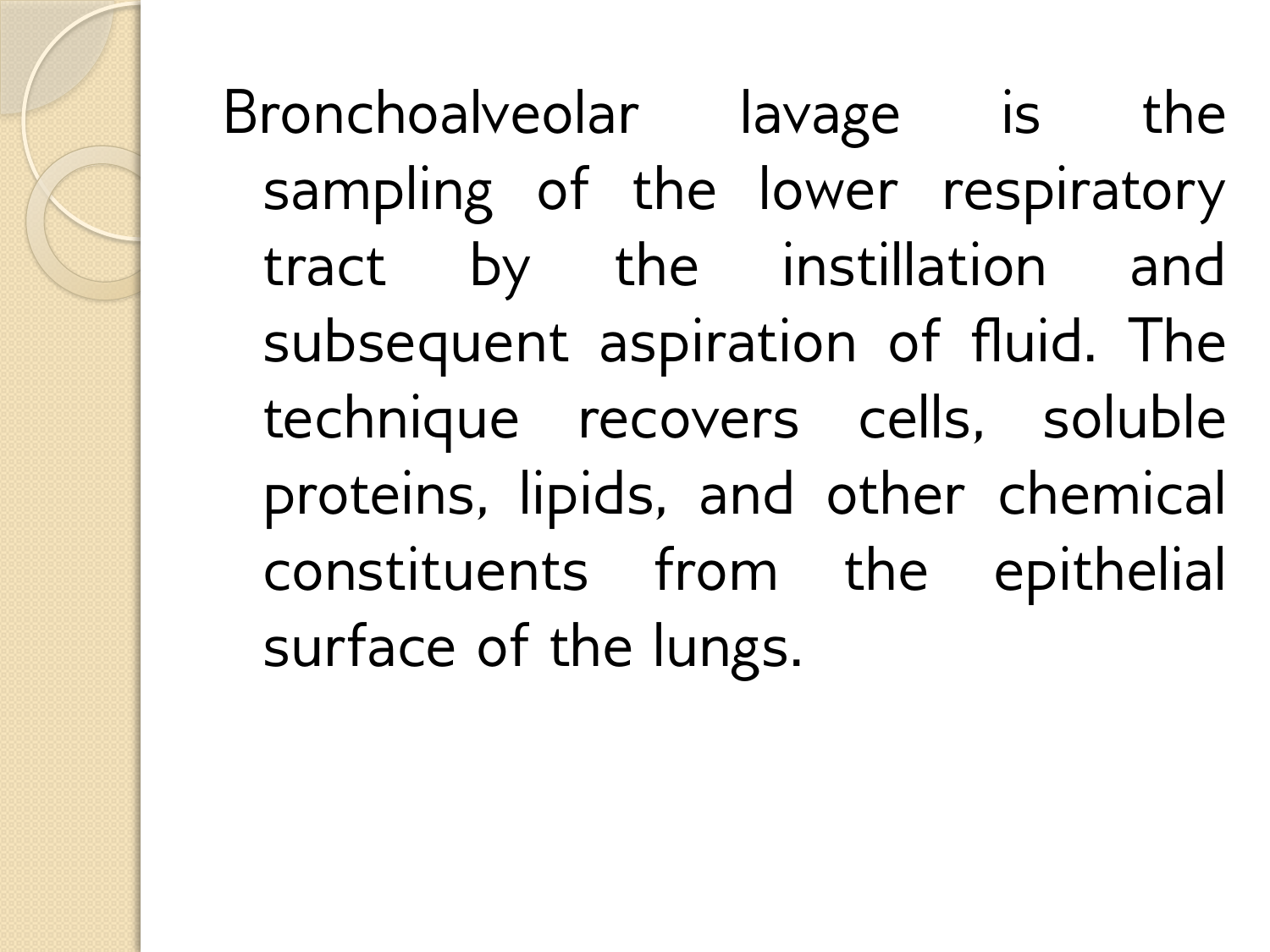

Bronchoalveolar lavage is the sampling of the lower respiratory tract by the instillation and subsequent aspiration of fluid. The technique recovers cells, soluble proteins, lipids, and other chemical constituents from the epithelial surface of the lungs.